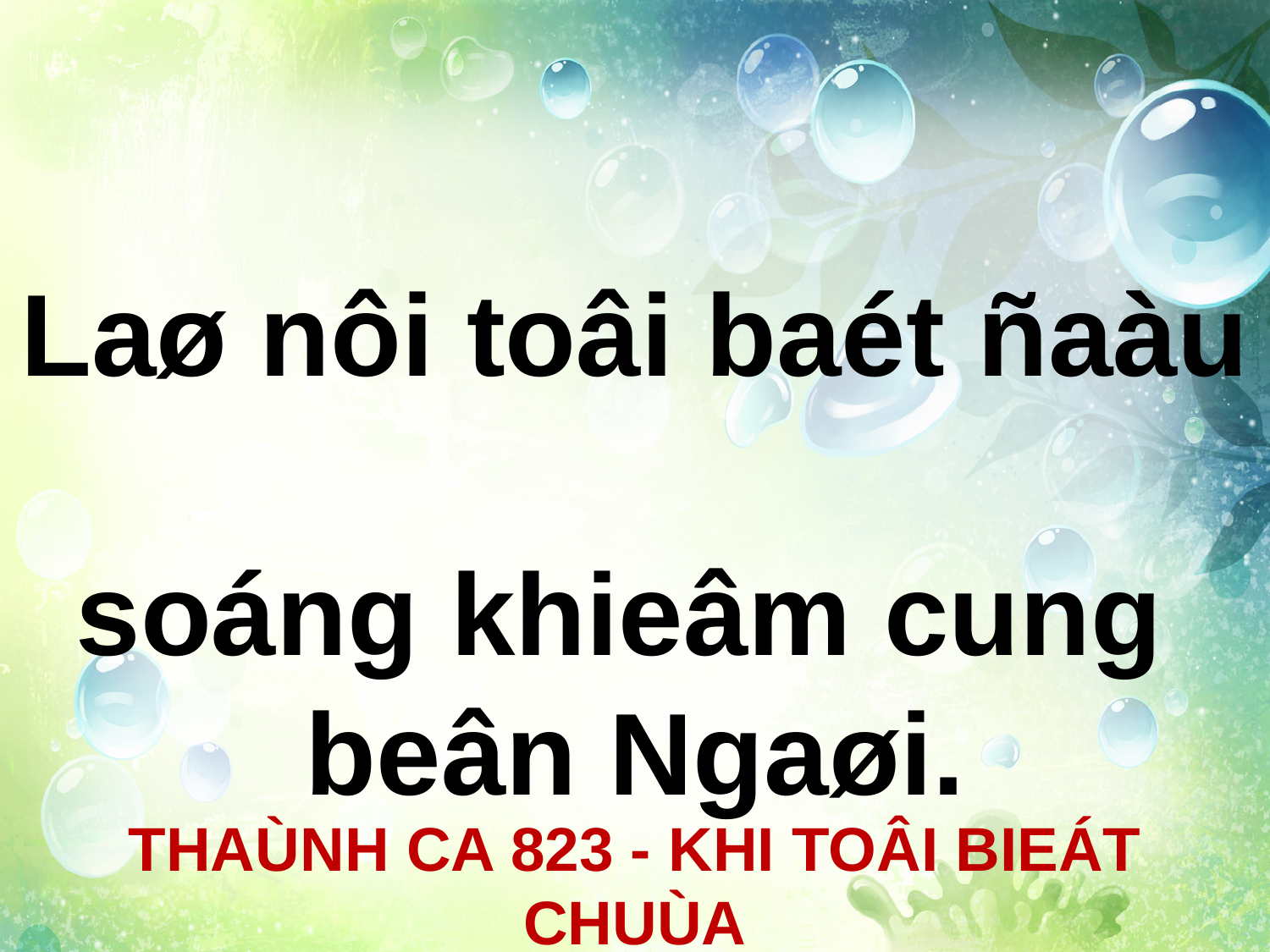

Laø nôi toâi baét ñaàu
soáng khieâm cung
beân Ngaøi.
THAÙNH CA 823 - KHI TOÂI BIEÁT CHUÙA